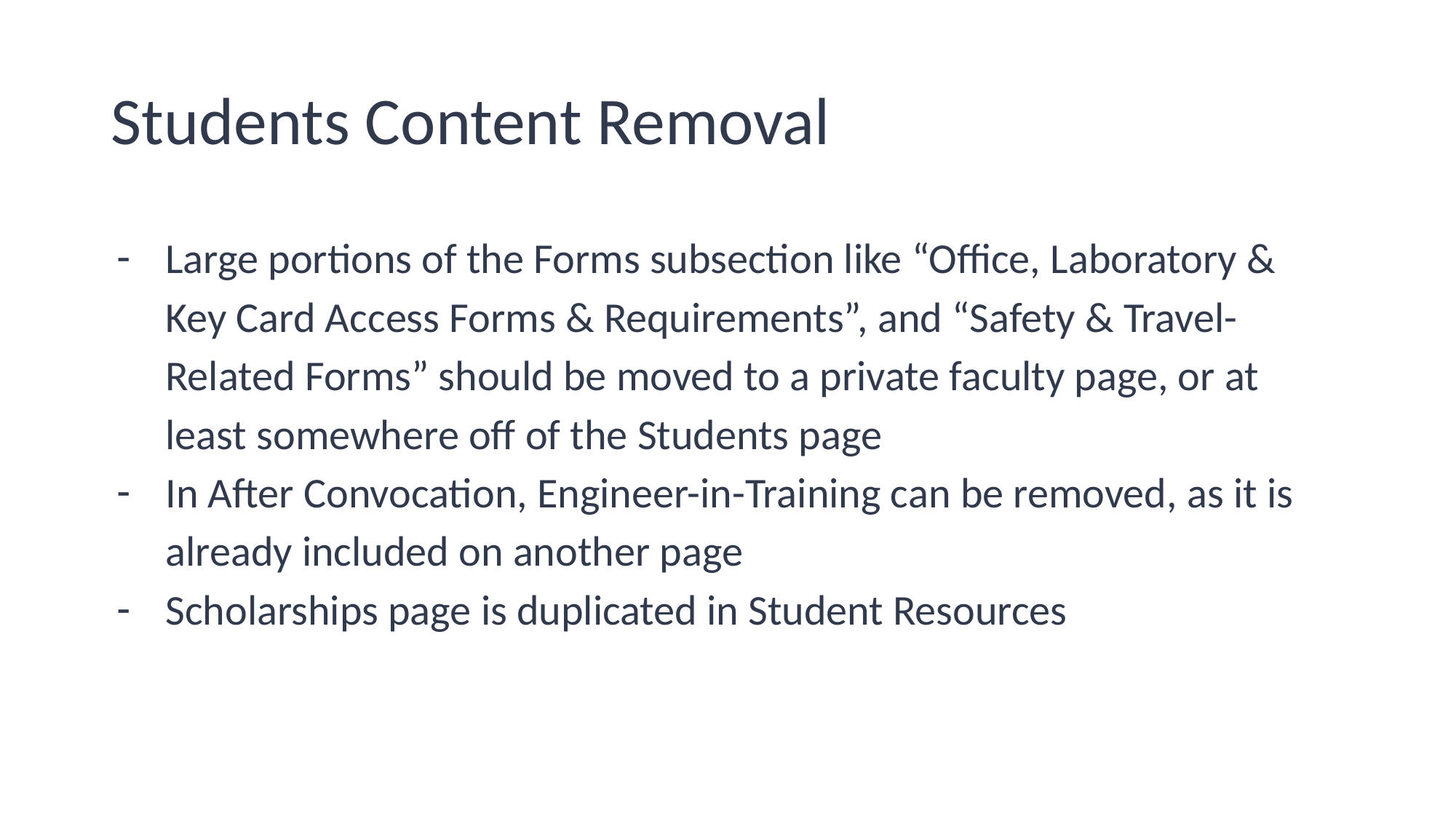

# Students Content Removal
Large portions of the Forms subsection like “Office, Laboratory & Key Card Access Forms & Requirements”, and “Safety & Travel-Related Forms” should be moved to a private faculty page, or at least somewhere off of the Students page
In After Convocation, Engineer-in-Training can be removed, as it is already included on another page
Scholarships page is duplicated in Student Resources